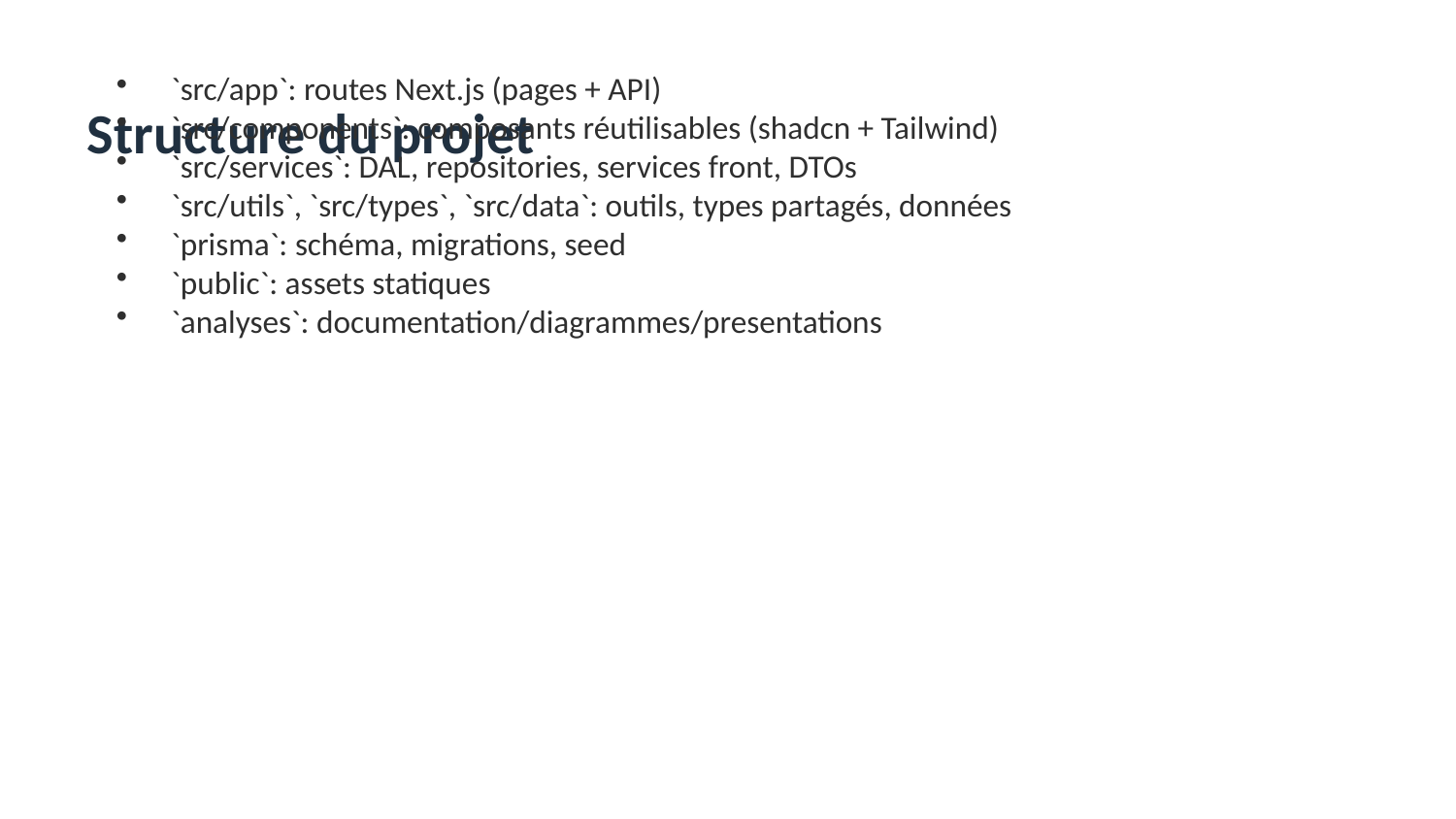

Structure du projet
`src/app`: routes Next.js (pages + API)
`src/components`: composants réutilisables (shadcn + Tailwind)
`src/services`: DAL, repositories, services front, DTOs
`src/utils`, `src/types`, `src/data`: outils, types partagés, données
`prisma`: schéma, migrations, seed
`public`: assets statiques
`analyses`: documentation/diagrammes/presentations